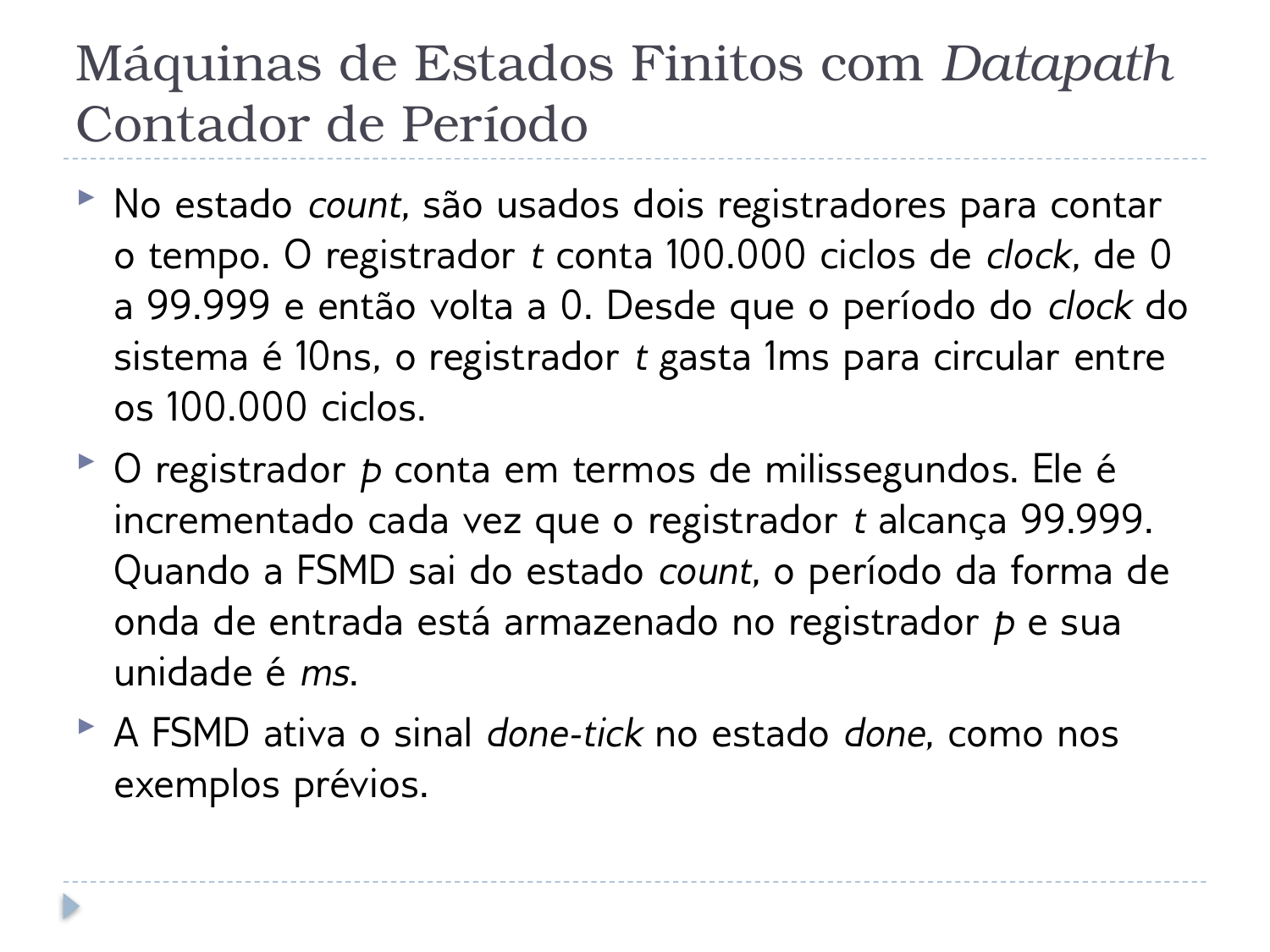

# Máquinas de Estados Finitos com Datapath Contador de Período
No estado count, são usados dois registradores para contar o tempo. O registrador t conta 100.000 ciclos de clock, de 0 a 99.999 e então volta a 0. Desde que o período do clock do sistema é 10ns, o registrador t gasta 1ms para circular entre os 100.000 ciclos.
O registrador p conta em termos de milissegundos. Ele é incrementado cada vez que o registrador t alcança 99.999. Quando a FSMD sai do estado count, o período da forma de onda de entrada está armazenado no registrador p e sua unidade é ms.
A FSMD ativa o sinal done-tick no estado done, como nos exemplos prévios.